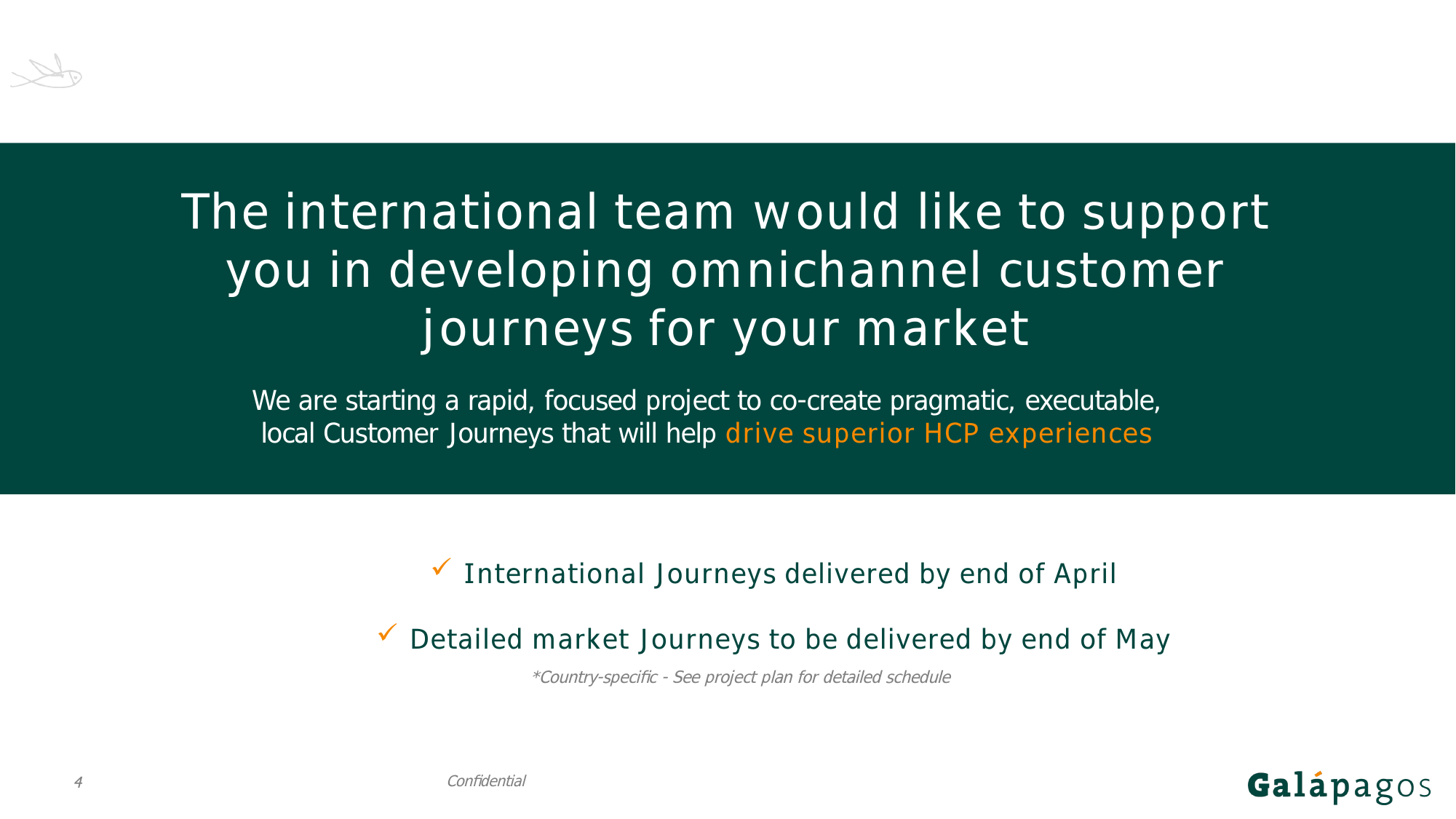

# The international team would like to support you in developing omnichannel customer journeys for your market
We are starting a rapid, focused project to co-create pragmatic, executable, local Customer Journeys that will help drive superior HCP experiences

International Journeys delivered by end of April

Detailed market Journeys to be delivered by end of May
*Country-specific - See project plan for detailed schedule